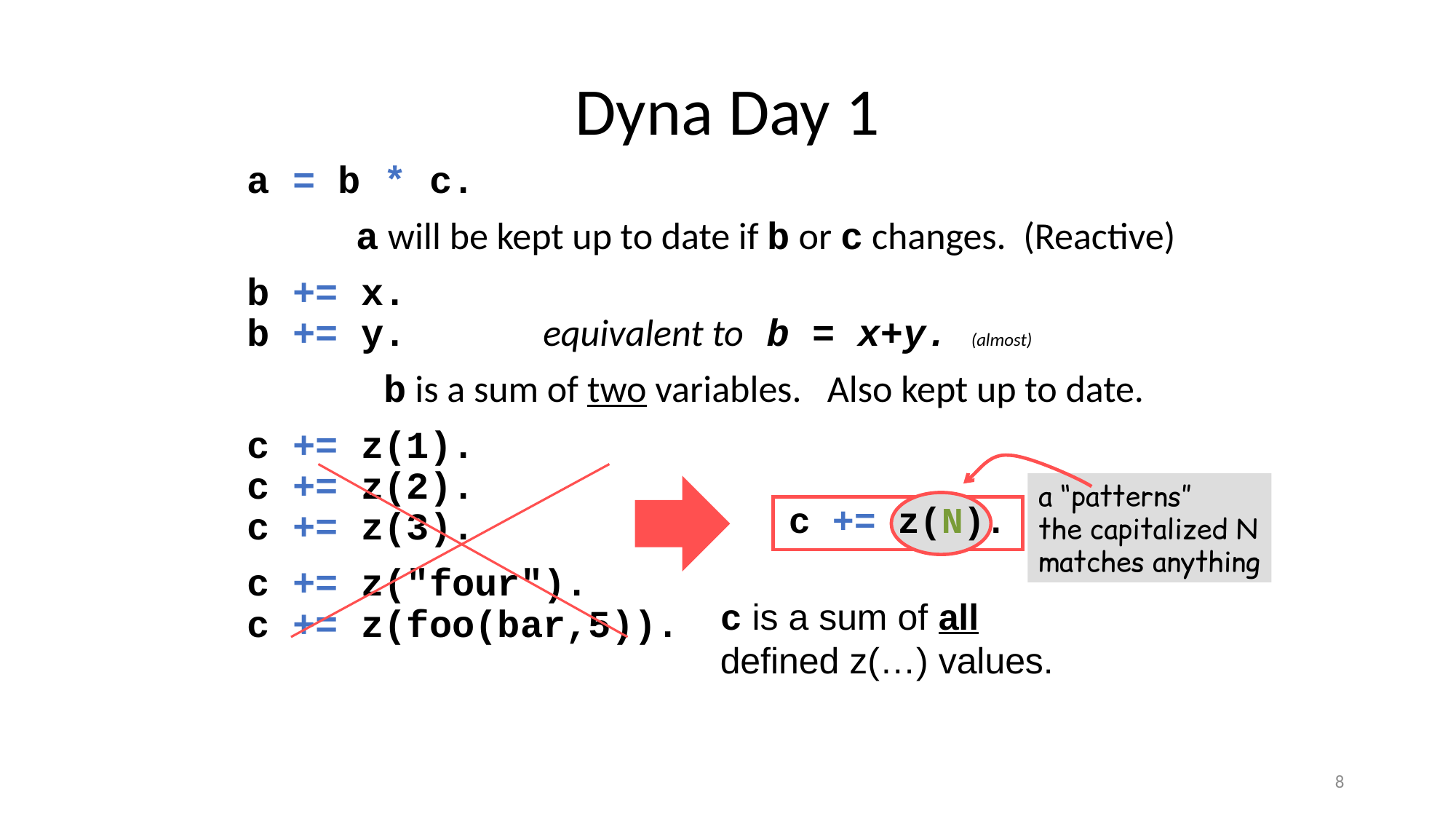

# Dyna Day 1
a = b * c.
	a will be kept up to date if b or c changes.  (Reactive)
b += x.
b += y.      equivalent to b = x+y. (almost)
		b is a sum of two variables.   Also kept up to date.
c += z(1).
c += z(2).
c += z(3).
c += z("four").
c += z(foo(bar,5)).

a “patterns”
the capitalized N
matches anything

c += z(N).

c is a sum of all
defined z(…) values.
8